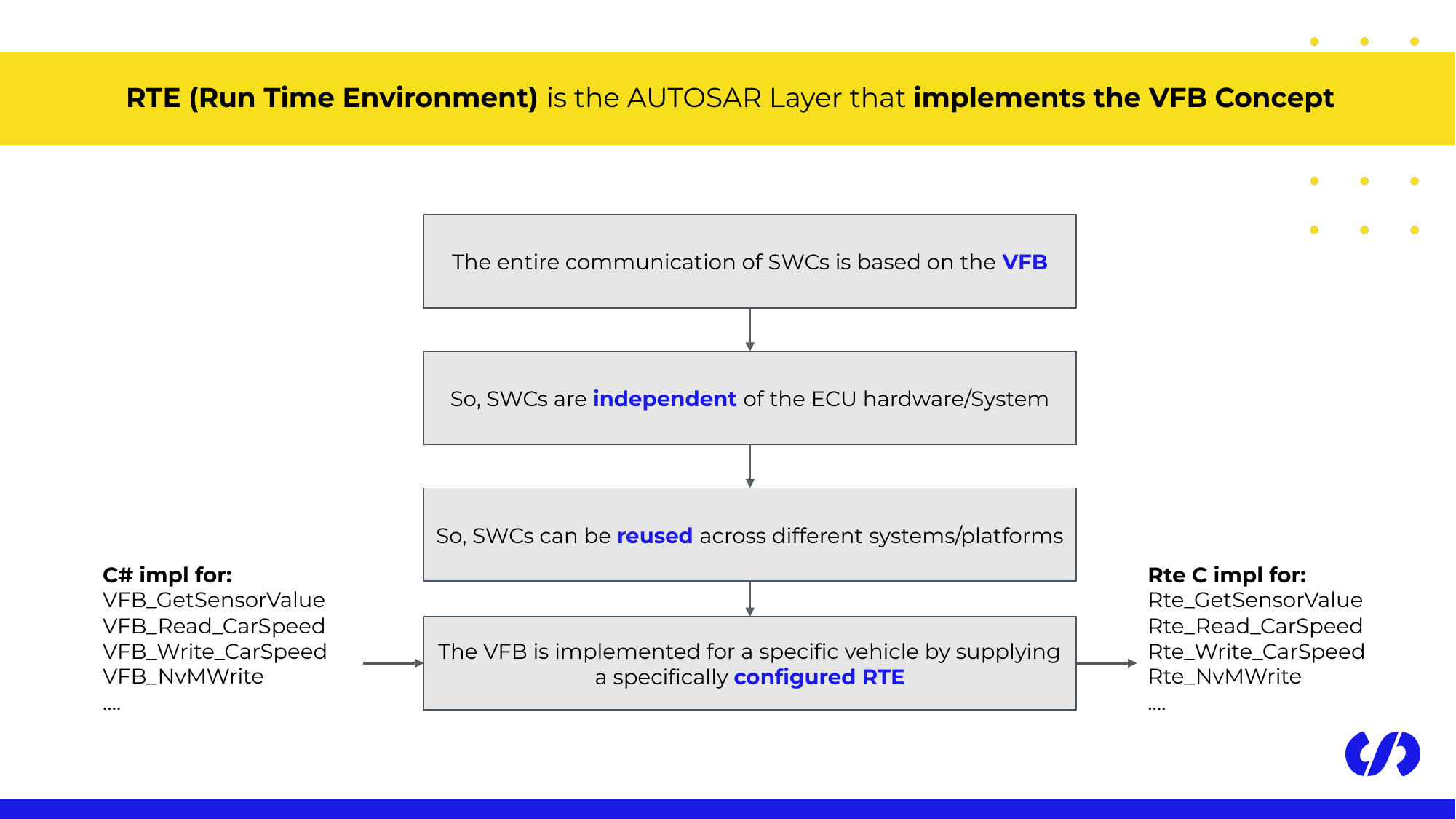

RTE (Run Time Environment) is the AUTOSAR Layer that implements the VFB Concept
The entire communication of SWCs is based on the VFB
So, SWCs are independent of the ECU hardware/System
So, SWCs can be reused across different systems/platforms
C# impl for:
VFB_GetSensorValue
VFB_Read_CarSpeed
VFB_Write_CarSpeed
VFB_NvMWrite
….
Rte C impl for:
Rte_GetSensorValue
Rte_Read_CarSpeed
Rte_Write_CarSpeed
Rte_NvMWrite
….
The VFB is implemented for a specific vehicle by supplying a specifically configured RTE